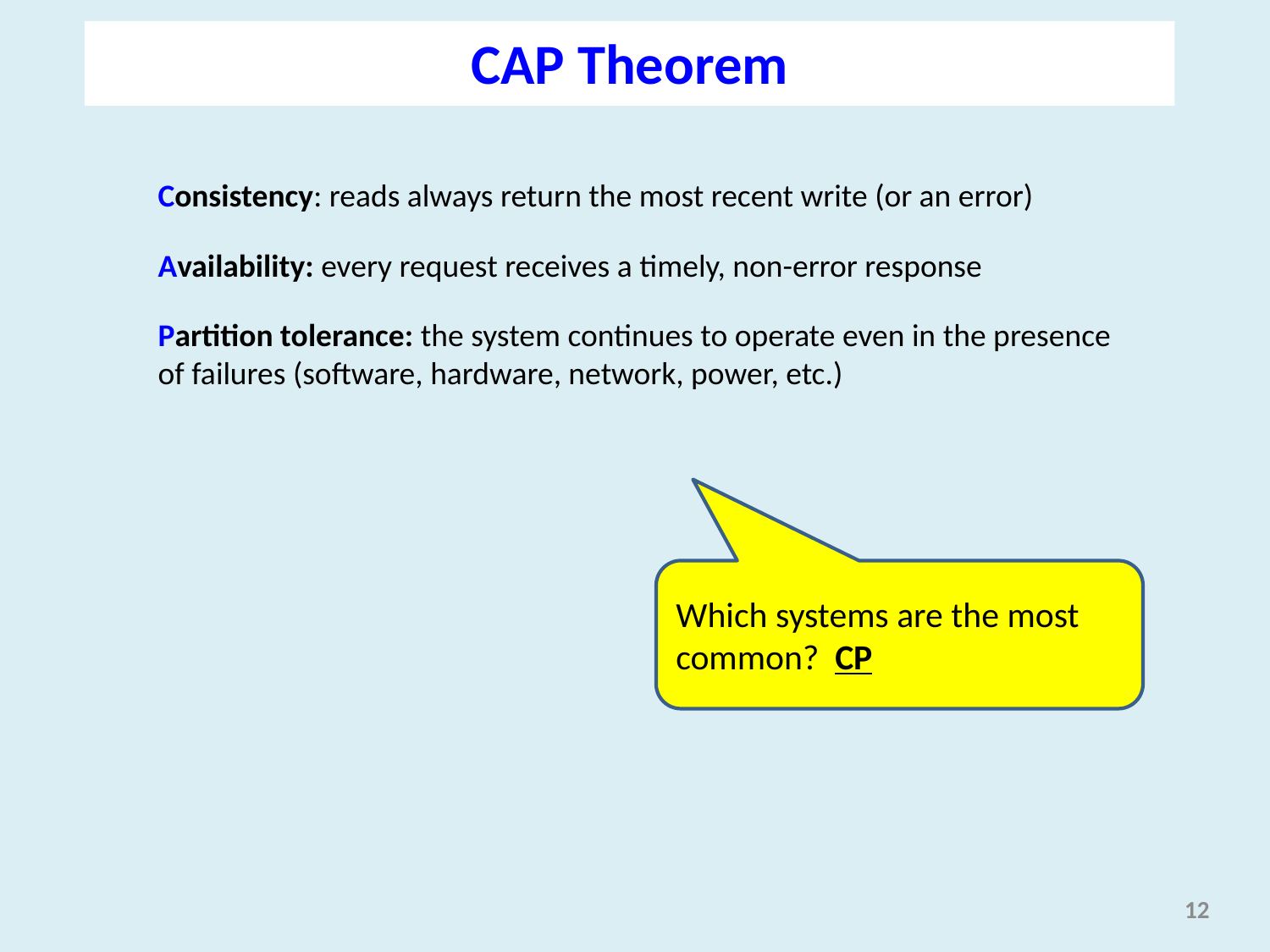

CAP Theorem
Consistency: reads always return the most recent write (or an error)
Availability: every request receives a timely, non-error response
Partition tolerance: the system continues to operate even in the presence of failures (software, hardware, network, power, etc.)
Which systems are the most common?  CP
12